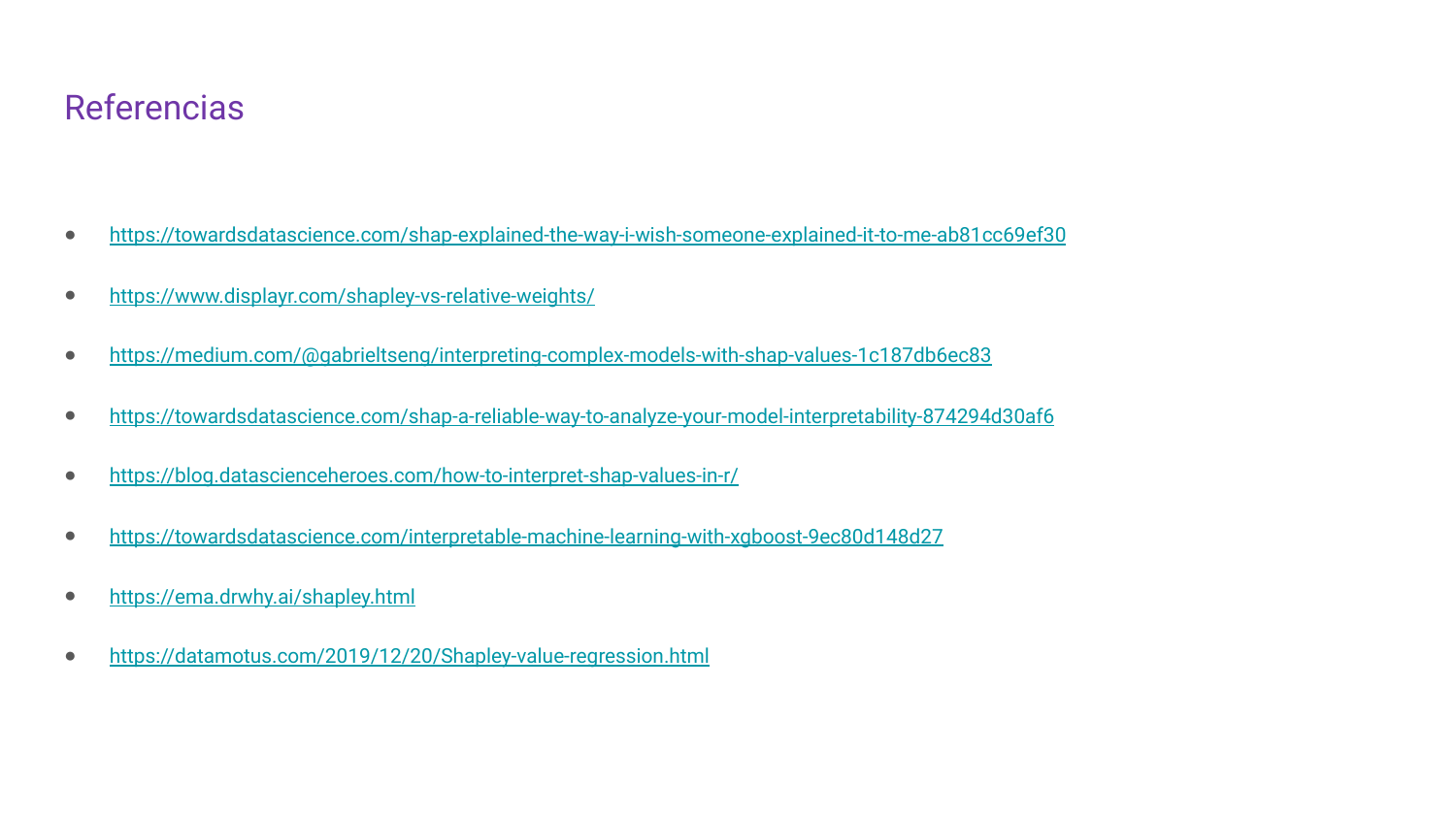

# Referencias
https://towardsdatascience.com/shap-explained-the-way-i-wish-someone-explained-it-to-me-ab81cc69ef30
https://www.displayr.com/shapley-vs-relative-weights/
https://medium.com/@gabrieltseng/interpreting-complex-models-with-shap-values-1c187db6ec83
https://towardsdatascience.com/shap-a-reliable-way-to-analyze-your-model-interpretability-874294d30af6
https://blog.datascienceheroes.com/how-to-interpret-shap-values-in-r/
https://towardsdatascience.com/interpretable-machine-learning-with-xgboost-9ec80d148d27
https://ema.drwhy.ai/shapley.html
https://datamotus.com/2019/12/20/Shapley-value-regression.html